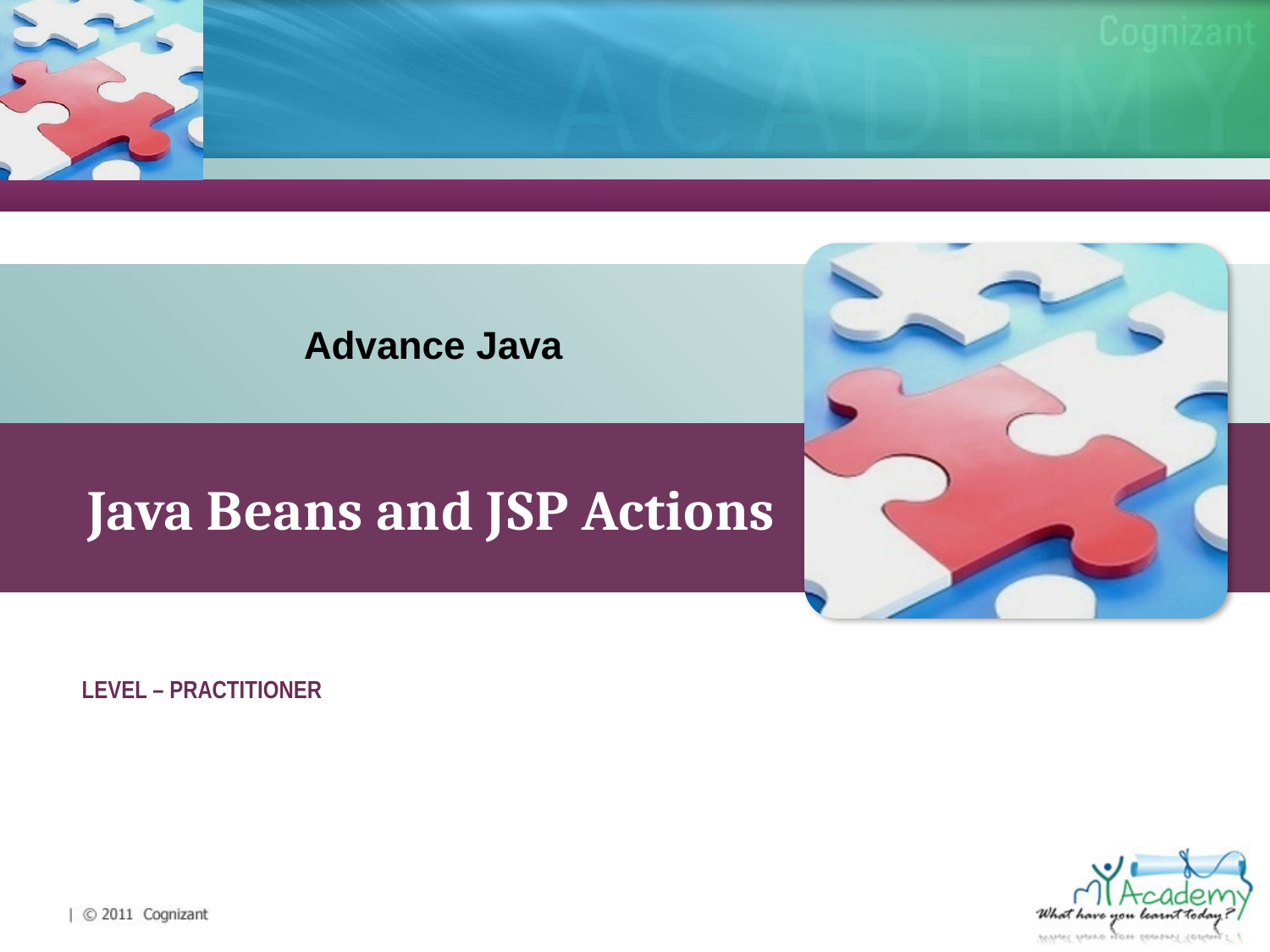

Advance Java
Java Beans and JSP Actions
LEVEL – PRACTITIONER